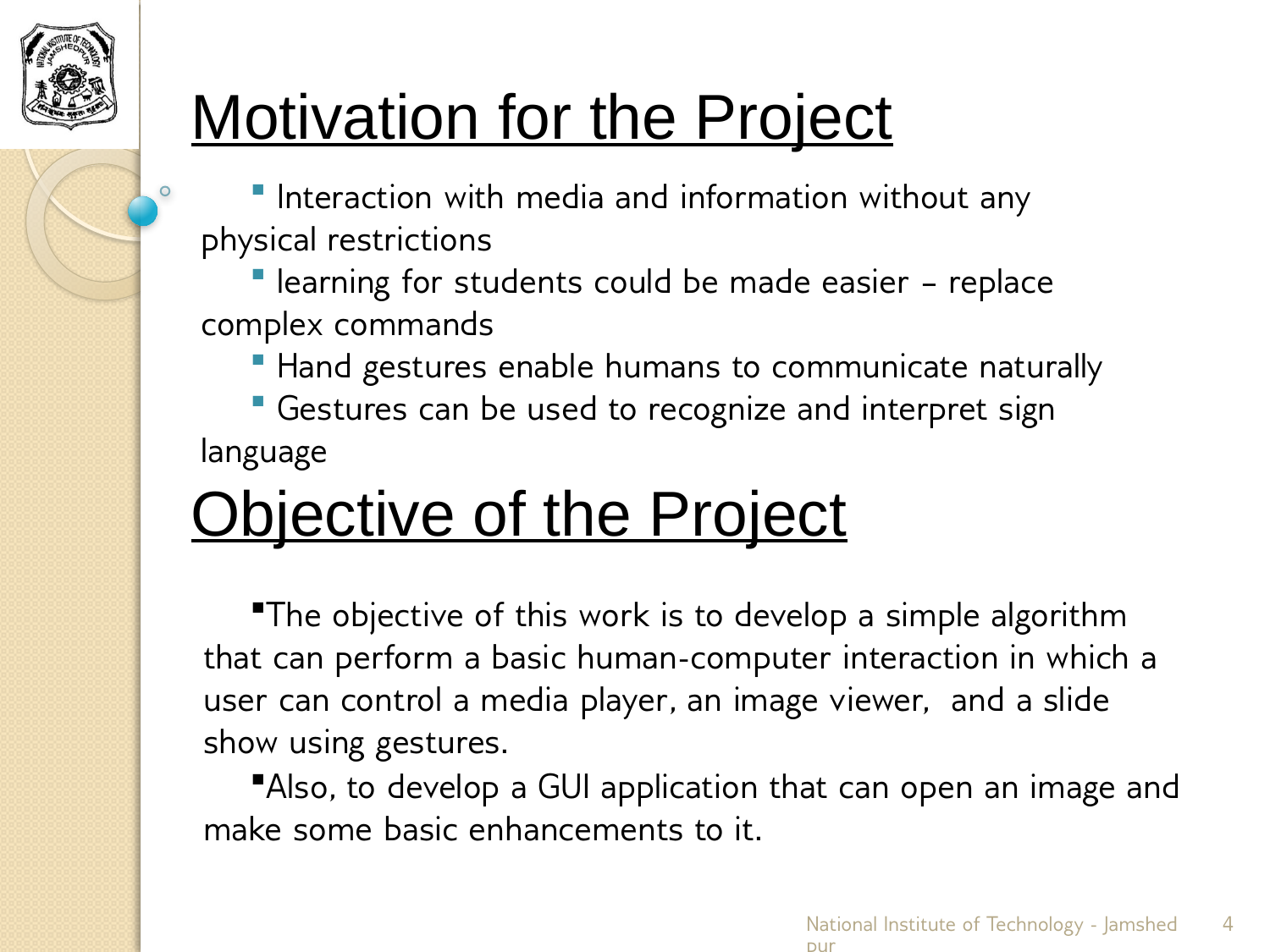

Motivation for the Project
 Interaction with media and information without any physical restrictions
 learning for students could be made easier – replace complex commands
 Hand gestures enable humans to communicate naturally
 Gestures can be used to recognize and interpret sign language
Objective of the Project
The objective of this work is to develop a simple algorithm that can perform a basic human-computer interaction in which a user can control a media player, an image viewer,  and a slide show using gestures.

Also, to develop a GUI application that can open an image and make some basic enhancements to it.
National Institute of Technology - Jamshedpur
4